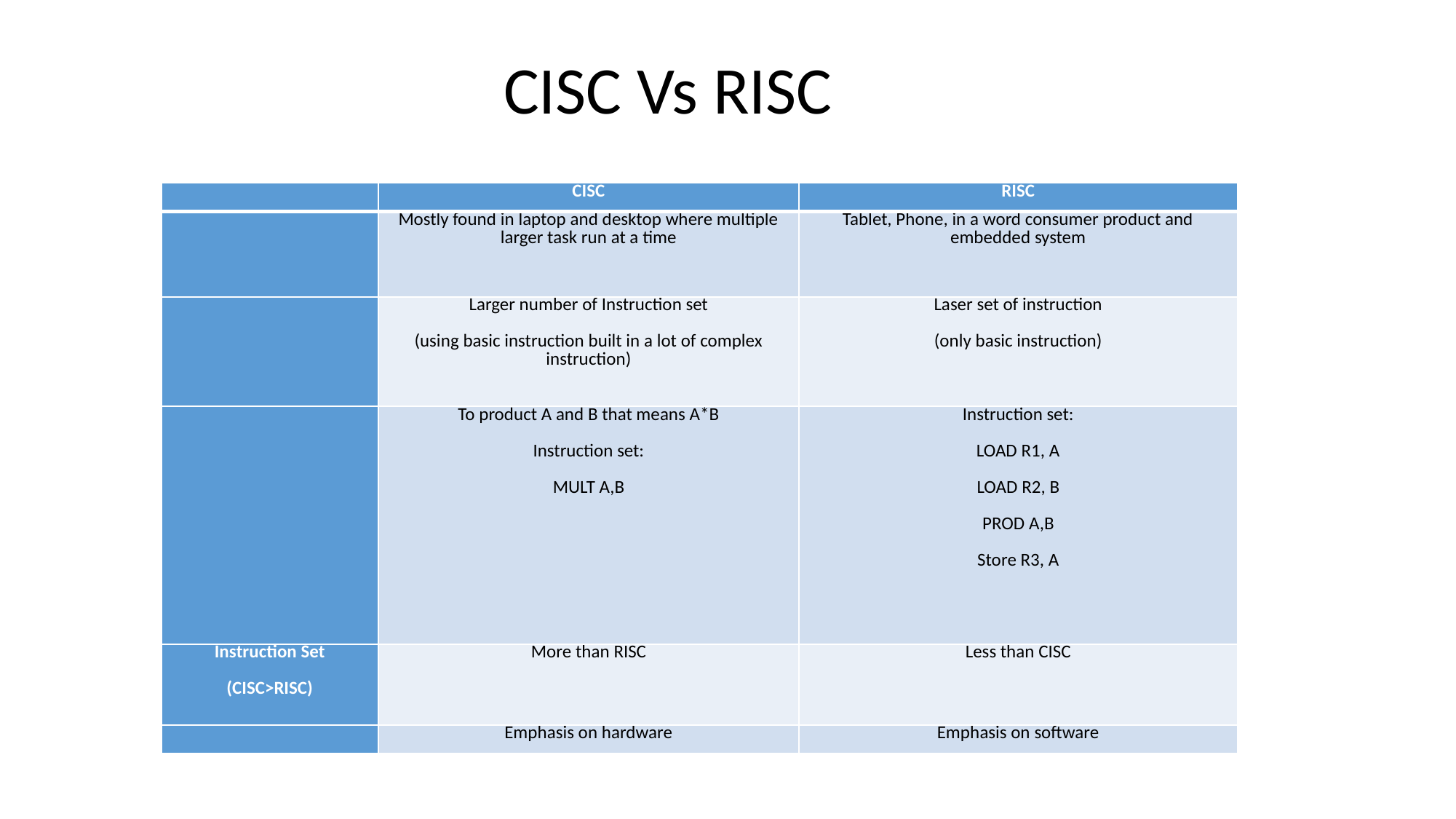

# CISC Vs RISC
|  | CISC | RISC |
| --- | --- | --- |
|  | Mostly found in laptop and desktop where multiple larger task run at a time | Tablet, Phone, in a word consumer product and embedded system |
|  | Larger number of Instruction set (using basic instruction built in a lot of complex instruction) | Laser set of instruction (only basic instruction) |
|  | To product A and B that means A\*B Instruction set: MULT A,B | Instruction set: LOAD R1, A LOAD R2, B PROD A,B Store R3, A |
| Instruction Set (CISC>RISC) | More than RISC | Less than CISC |
|  | Emphasis on hardware | Emphasis on software |